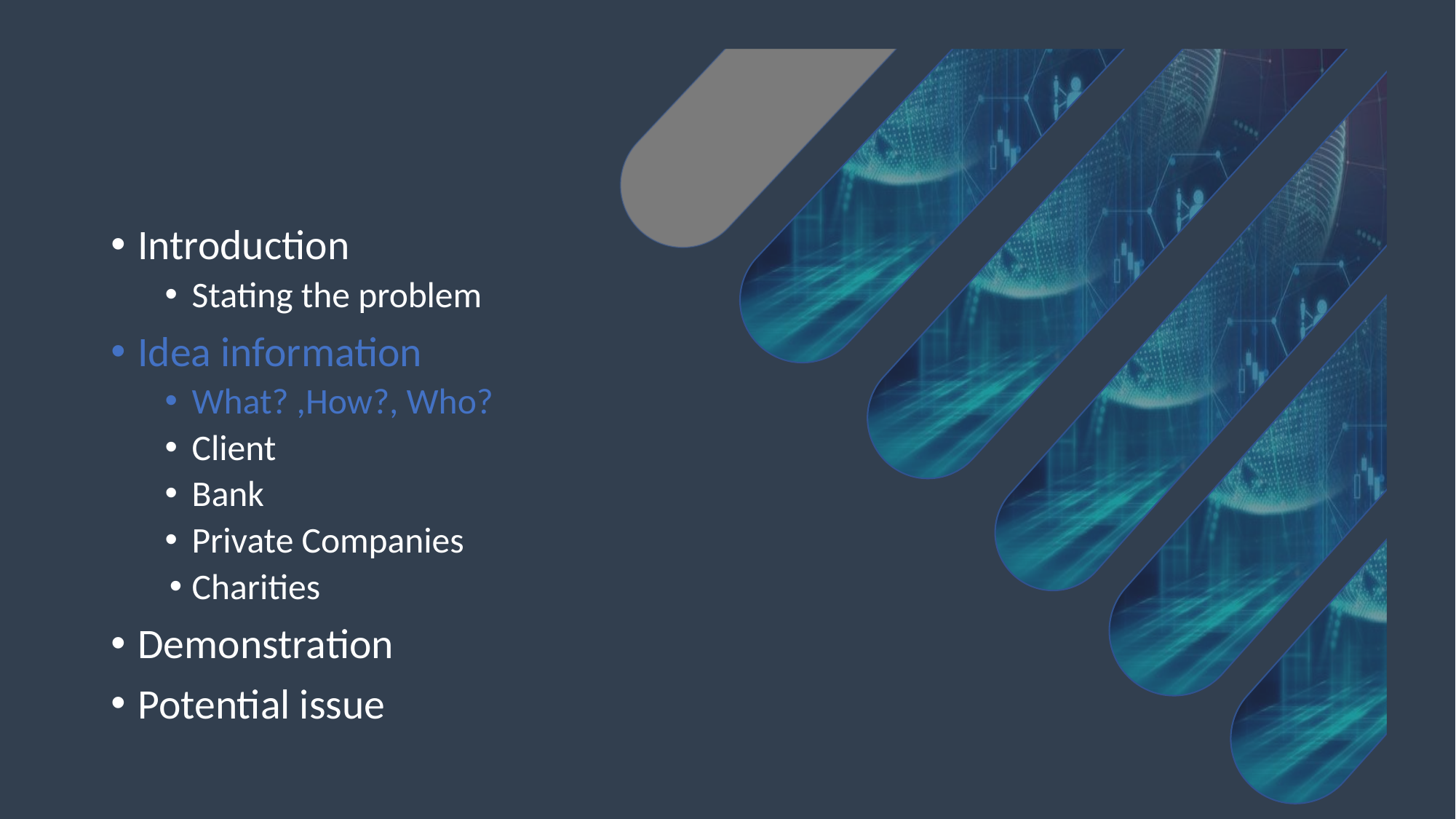

Introduction
Stating the problem
Idea information
What? ,How?, Who?
Client
Bank
Private Companies
Charities
Demonstration
Potential issue